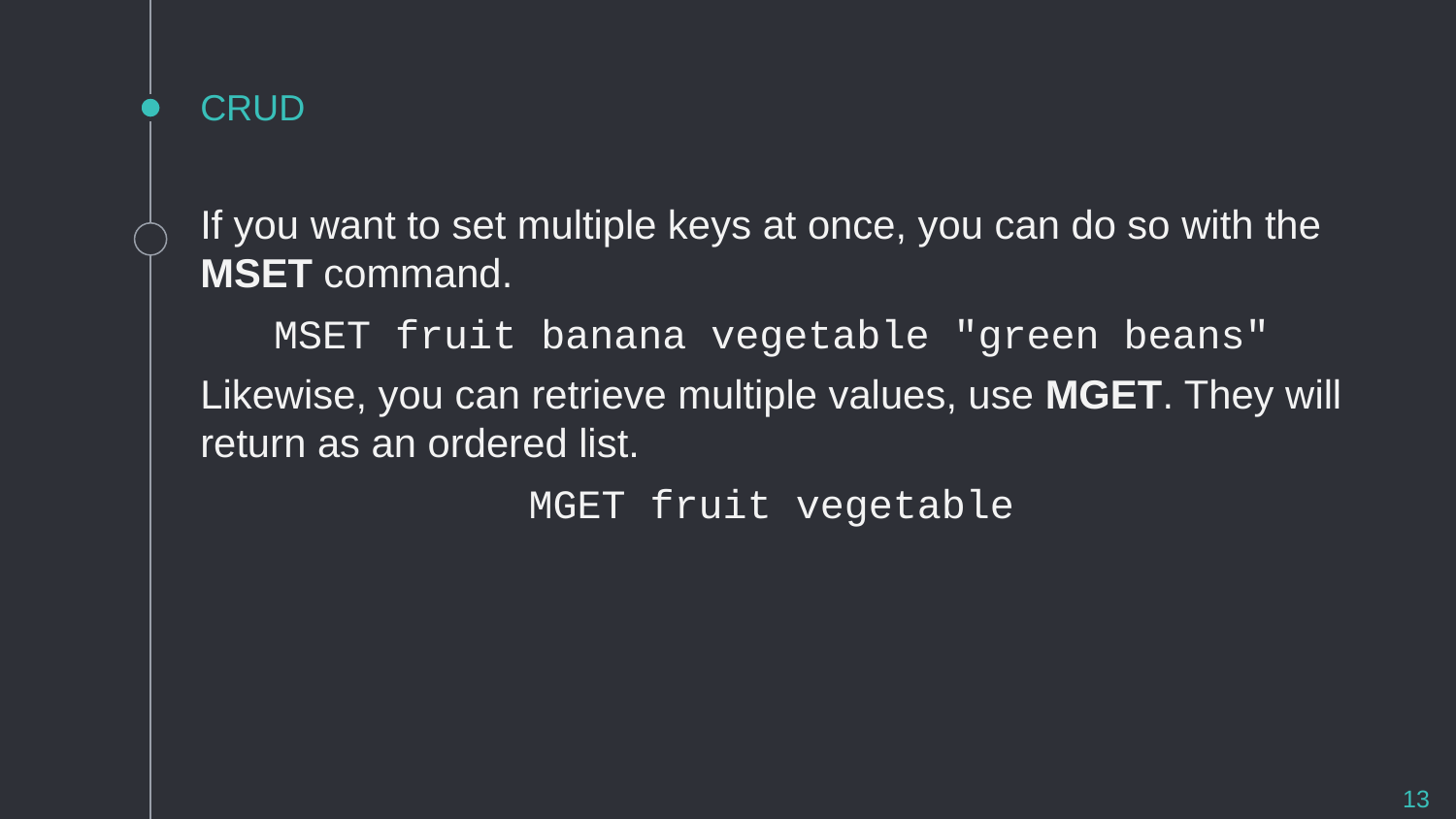

# CRUD
If you want to set multiple keys at once, you can do so with the MSET command.
MSET fruit banana vegetable "green beans"
Likewise, you can retrieve multiple values, use MGET. They will return as an ordered list.
MGET fruit vegetable
13